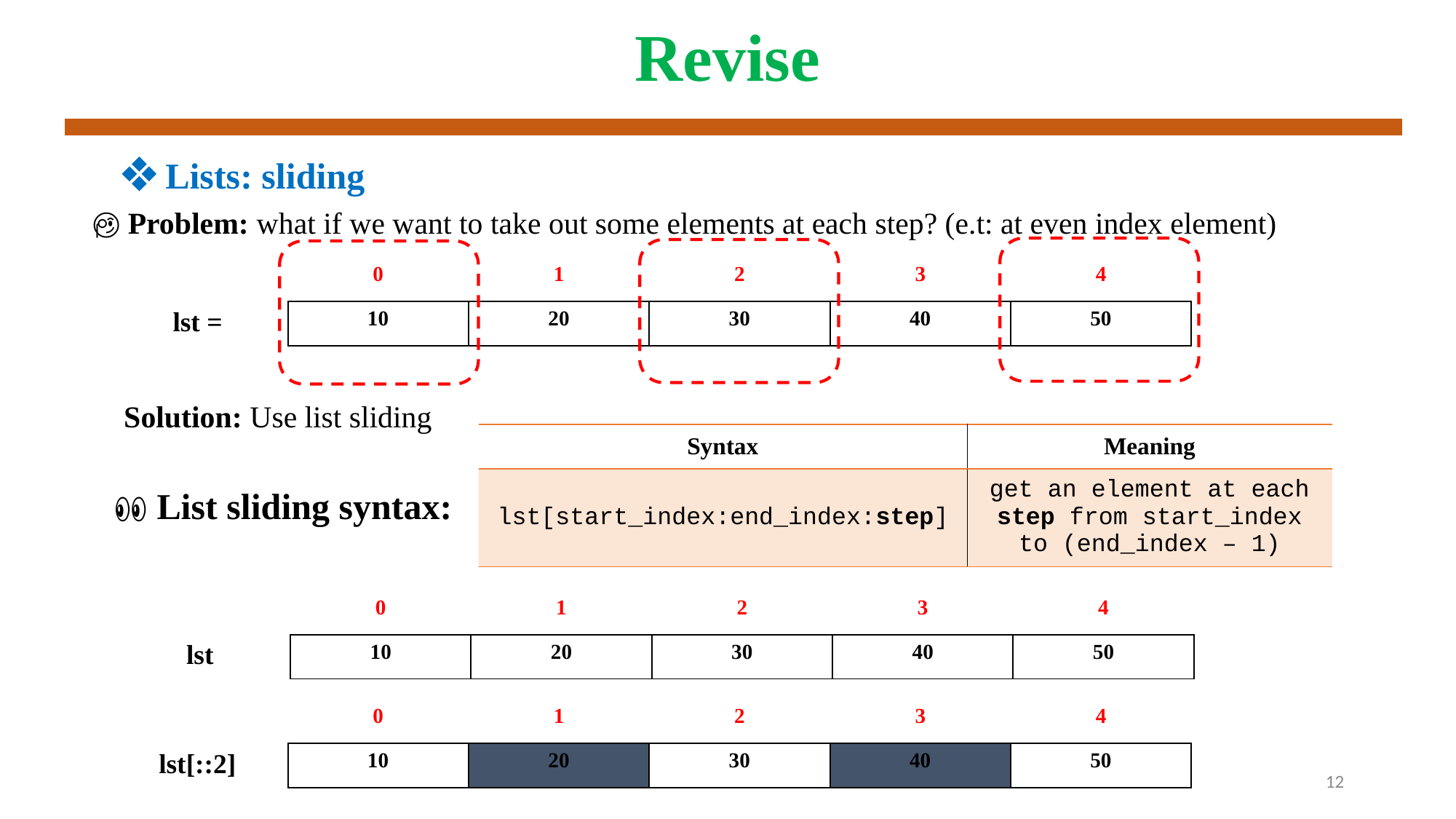

# Revise

Lists: sliding
🧐 Problem: what if we want to take out some elements at each step? (e.t: at even index element)

|  | 0 | 1 | 2 | 3 | 4 |
| --- | --- | --- | --- | --- | --- |
| lst = | 10 | 20 | 30 | 40 | 50 |
🥳 Solution: Use list sliding
| Syntax | Meaning |
| --- | --- |
| lst[start\_index:end\_index:step] | get an element at each step from start\_index to (end\_index – 1) |
👀 List sliding syntax:
|  | 0 | 1 | 2 | 3 | 4 |
| --- | --- | --- | --- | --- | --- |
| lst | 10 | 20 | 30 | 40 | 50 |
|  | 0 | 1 | 2 | 3 | 4 |
| --- | --- | --- | --- | --- | --- |
| lst[::2] | 10 | 20 | 30 | 40 | 50 |
12